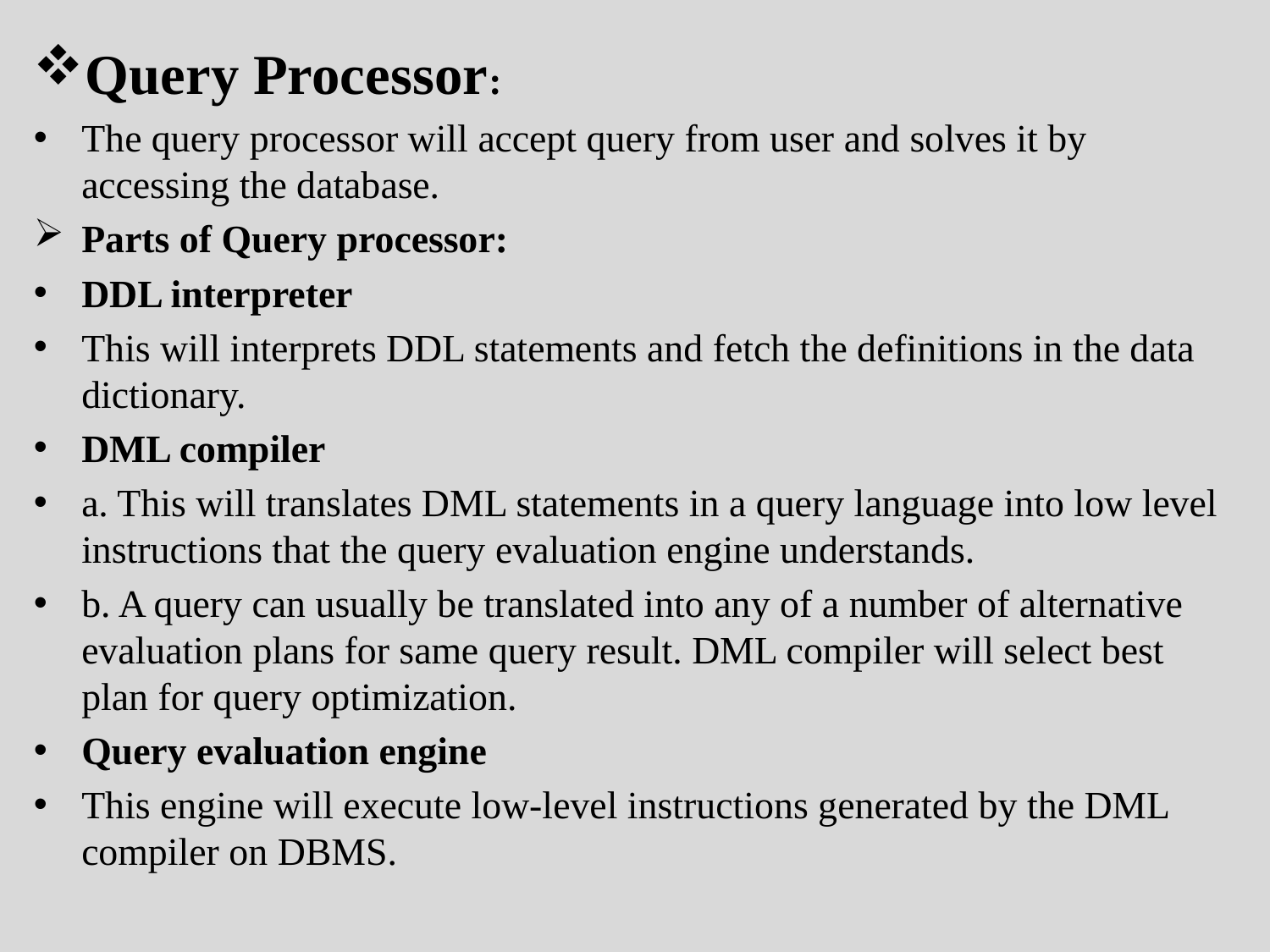

Query Processor:
The query processor will accept query from user and solves it by accessing the database.
Parts of Query processor:
DDL interpreter
This will interprets DDL statements and fetch the definitions in the data dictionary.
DML compiler
a. This will translates DML statements in a query language into low level instructions that the query evaluation engine understands.
b. A query can usually be translated into any of a number of alternative evaluation plans for same query result. DML compiler will select best plan for query optimization.
Query evaluation engine
This engine will execute low-level instructions generated by the DML compiler on DBMS.

Department of Computer Engineering, VIIT, Pune-48